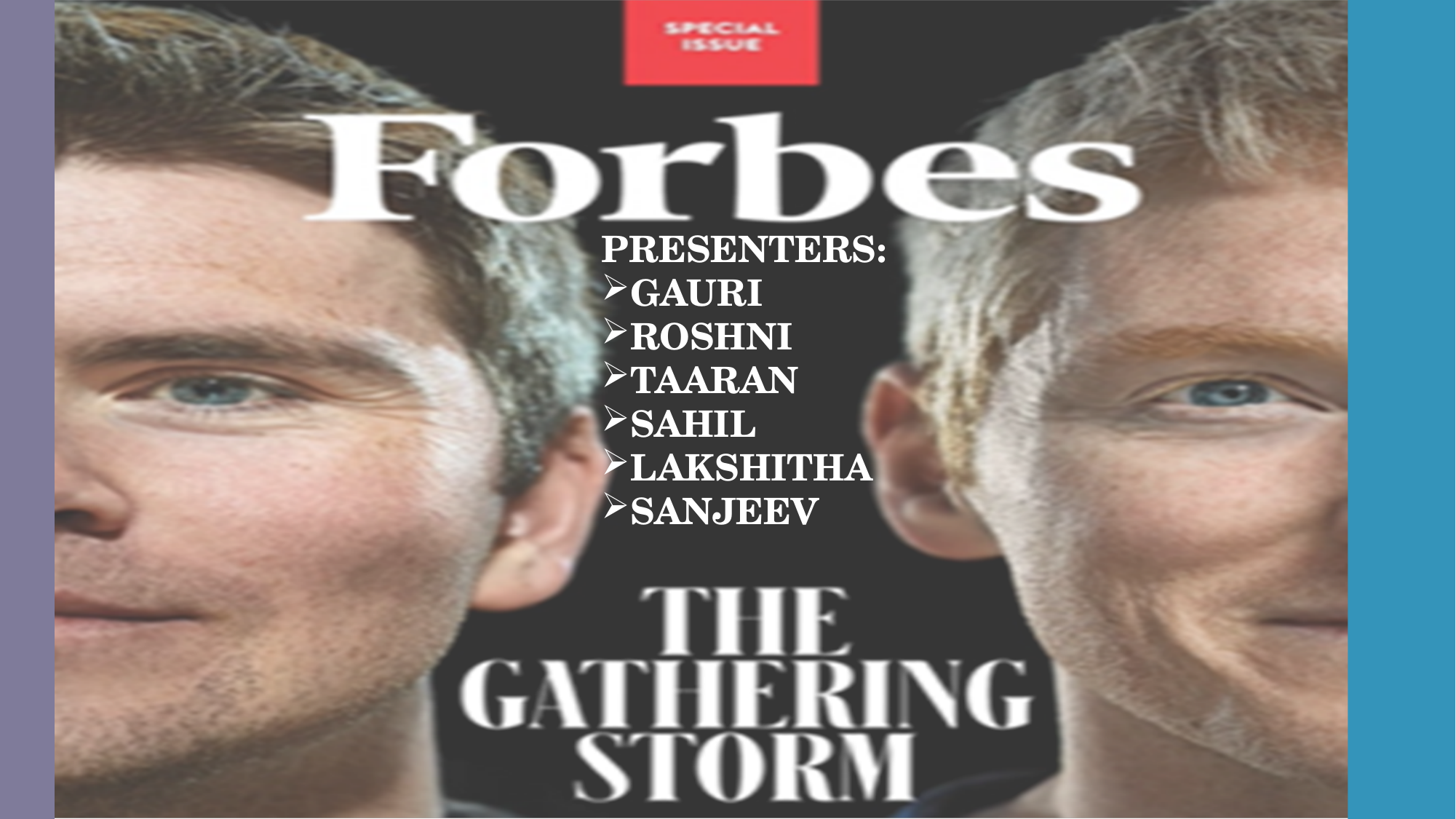

PRESENTERS:
GAURI
ROSHNI
TAARAN
SAHIL
LAKSHITHA
SANJEEV